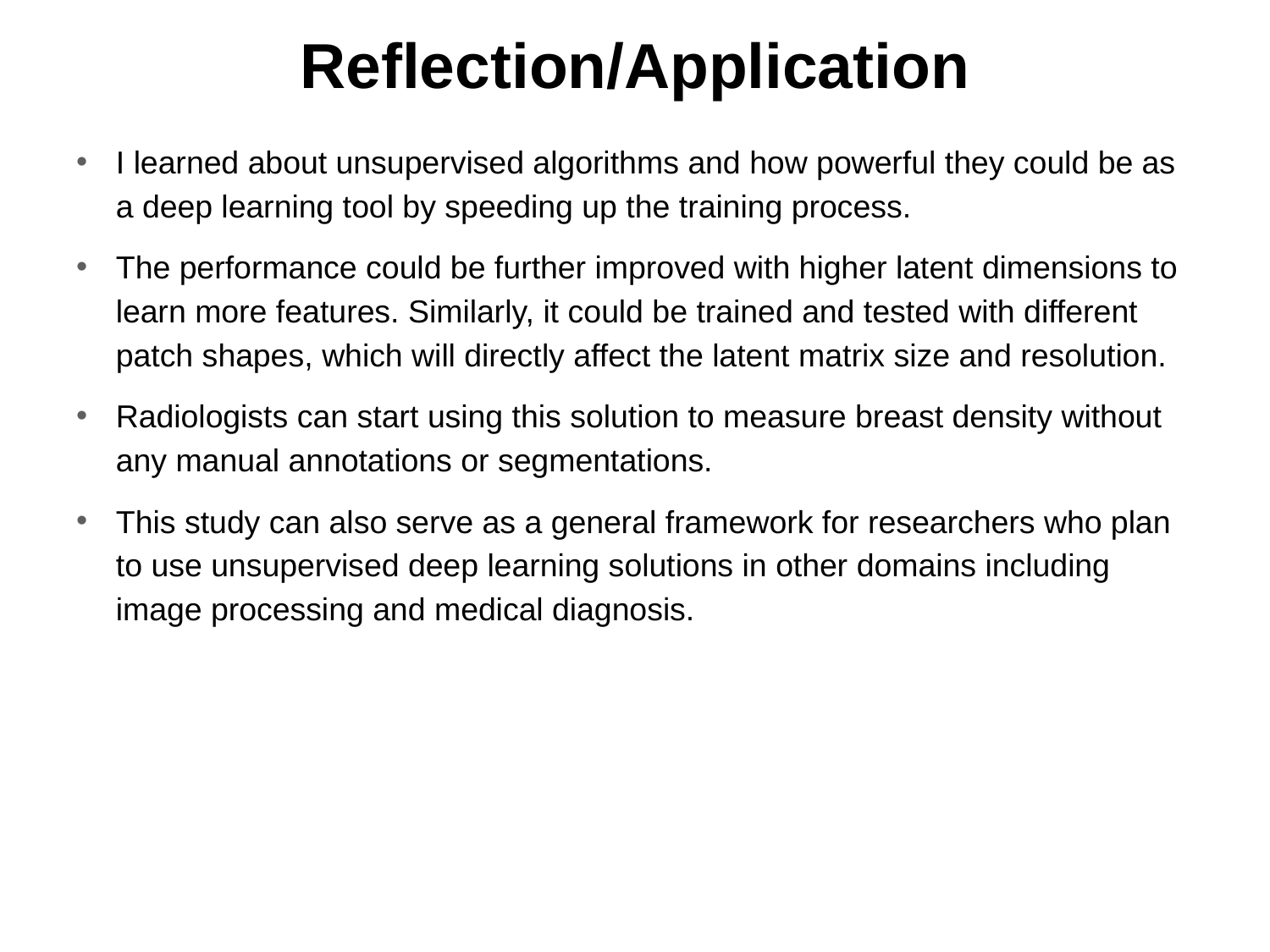

# Reflection/Application
I learned about unsupervised algorithms and how powerful they could be as a deep learning tool by speeding up the training process.
The performance could be further improved with higher latent dimensions to learn more features. Similarly, it could be trained and tested with different patch shapes, which will directly affect the latent matrix size and resolution.
Radiologists can start using this solution to measure breast density without any manual annotations or segmentations.
This study can also serve as a general framework for researchers who plan to use unsupervised deep learning solutions in other domains including image processing and medical diagnosis.